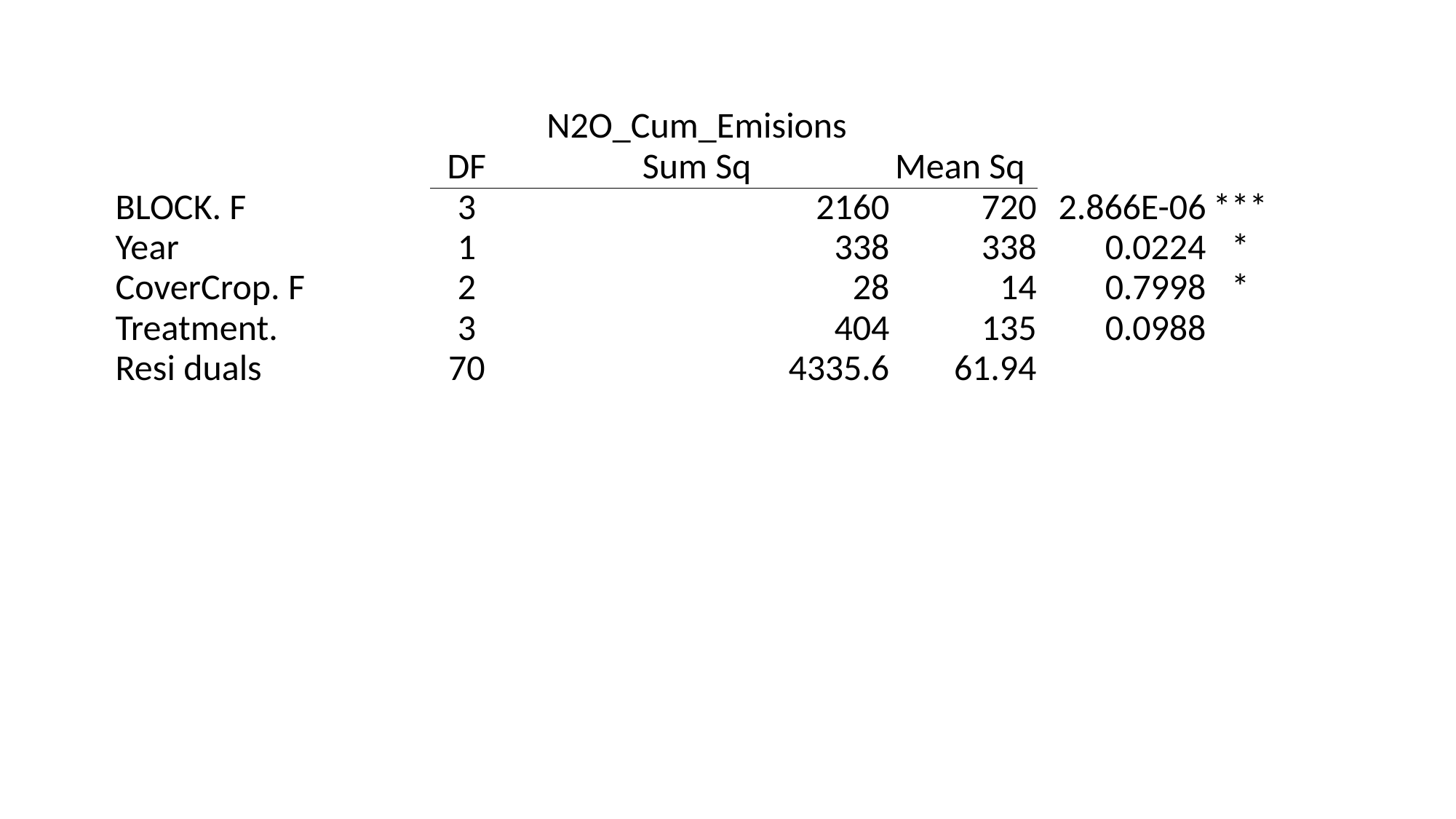

|  |  | N2O\_Cum\_Emisions |  |  |  |
| --- | --- | --- | --- | --- | --- |
|  | DF | Sum Sq | Mean Sq |  |  |
| BLOCK. F | 3 | 2160 | 720 | 2.866E-06 | \*\*\* |
| Year | 1 | 338 | 338 | 0.0224 | \* |
| CoverCrop. F | 2 | 28 | 14 | 0.7998 | \* |
| Treatment. | 3 | 404 | 135 | 0.0988 |  |
| Resi duals | 70 | 4335.6 | 61.94 |  |  |